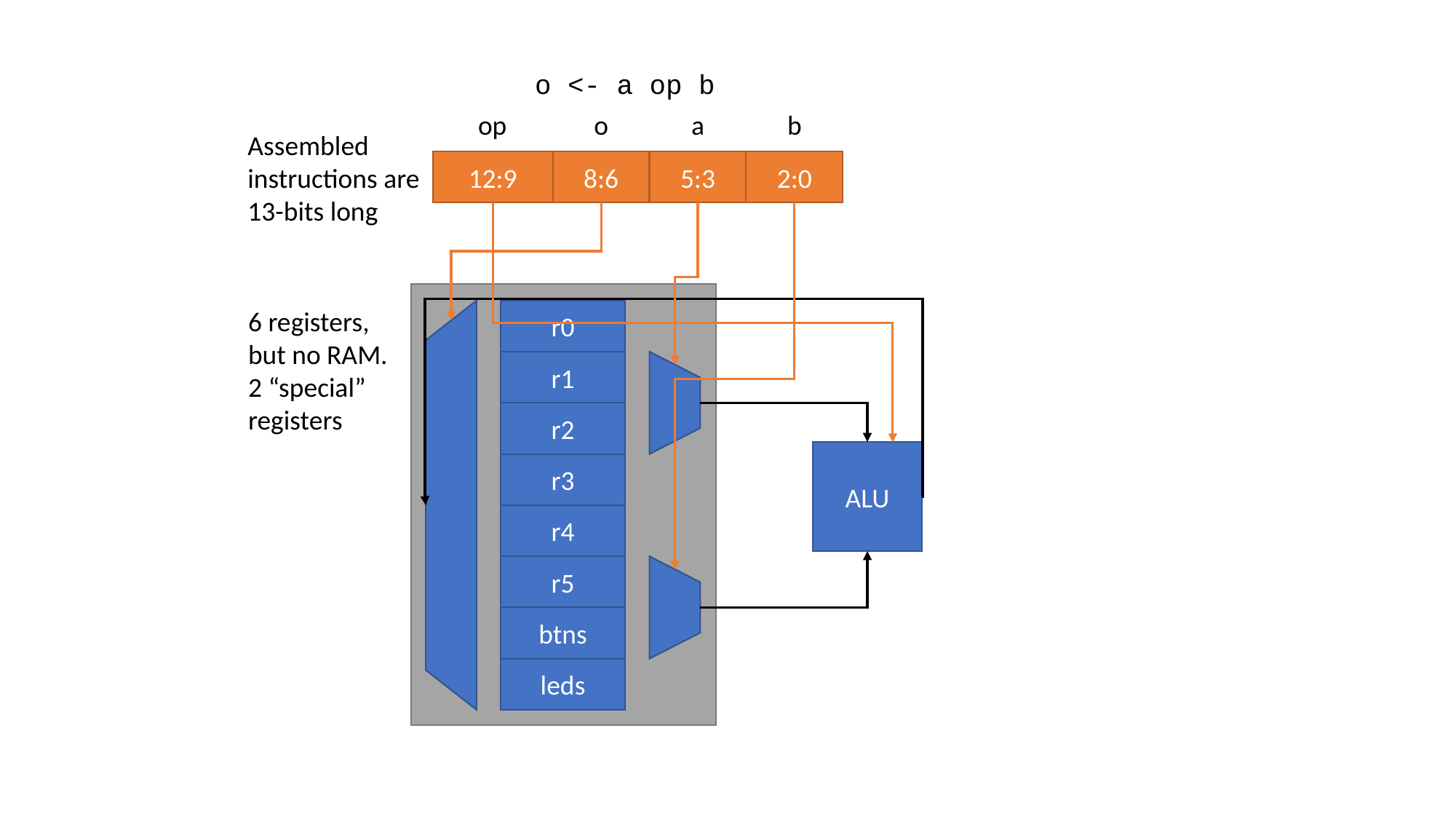

o <- a op b

op
o
a
b
12:9
8:6
5:3
2:0
Assembled instructions are 13-bits long

6 registers, but no RAM. 2 “special” registers
r0
r1

r2
ALU

r3

r4
r5

btns
leds